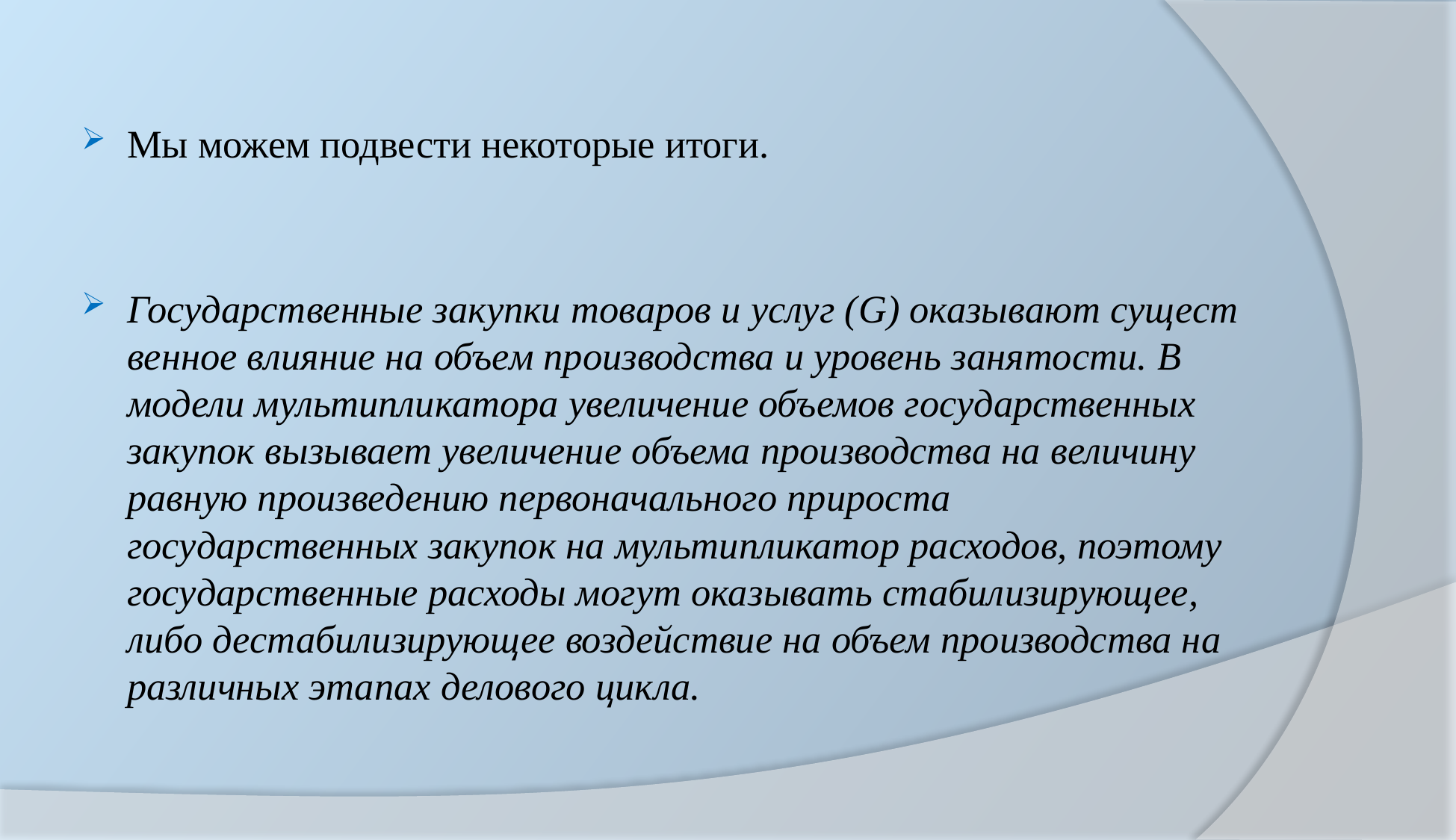

Мы можем подвести некоторые итоги.

Государственные закупки товаров и услуг (G) оказывают сущест­венное влияние на объем производства и уровень занятости. В модели мультипликатора увеличение объемов государственных закупок вы­зывает увеличение объема производства на величину равную произве­дению первоначального прироста государственных закупок на мультипликатор расходов, поэтому государственные расходы могут ока­зывать стабилизирующее, либо дестабилизирующее воздействие на объем производства на различных этапах делового цикла.